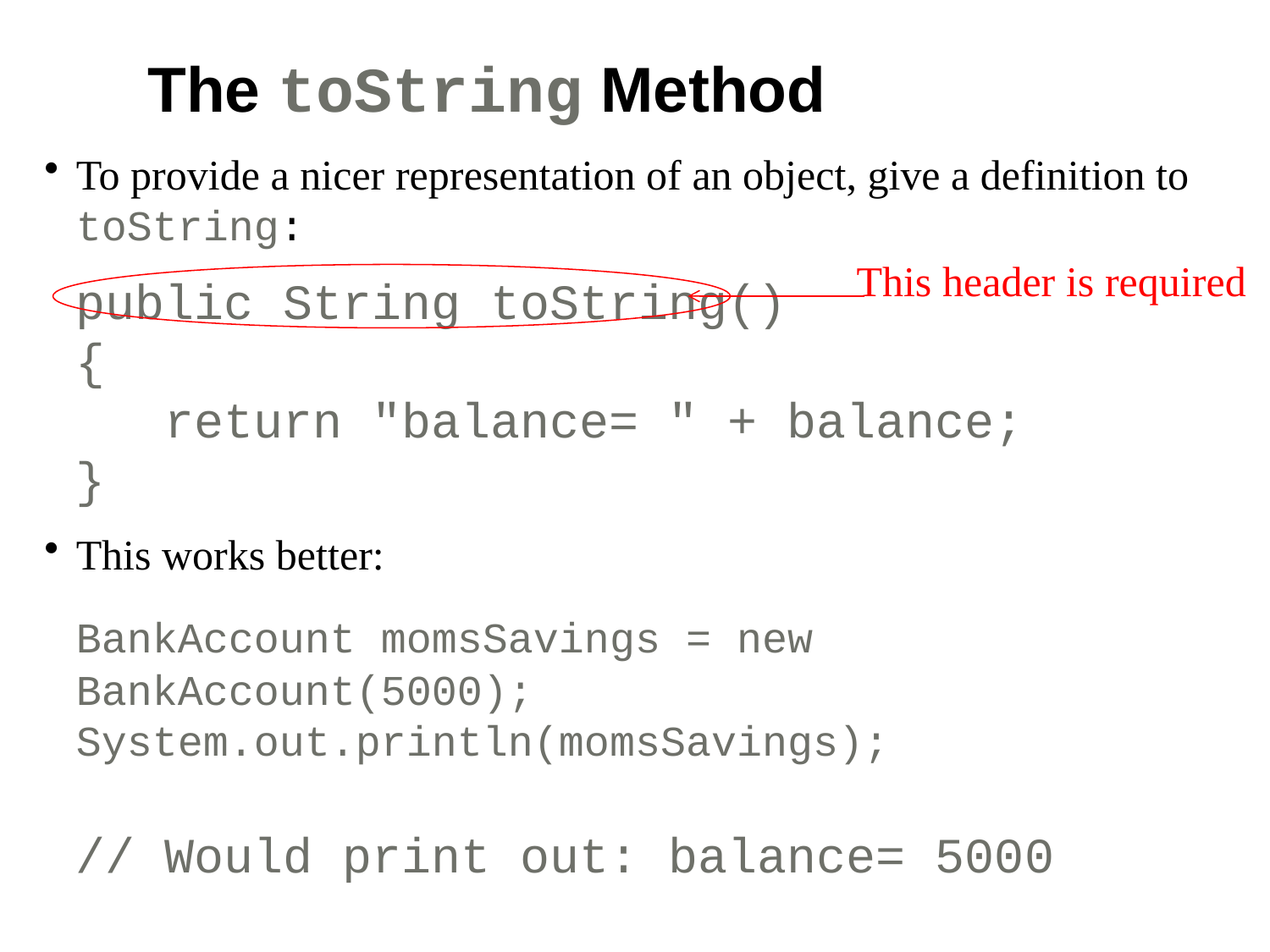

The toString Method
To provide a nicer representation of an object, give a definition to toString:
	public String toString()
	{
	   return "balance= " + balance;
	}
This works better:
	BankAccount momsSavings = new BankAccount(5000);
	System.out.println(momsSavings);

	// Would print out: balance= 5000
This header is required